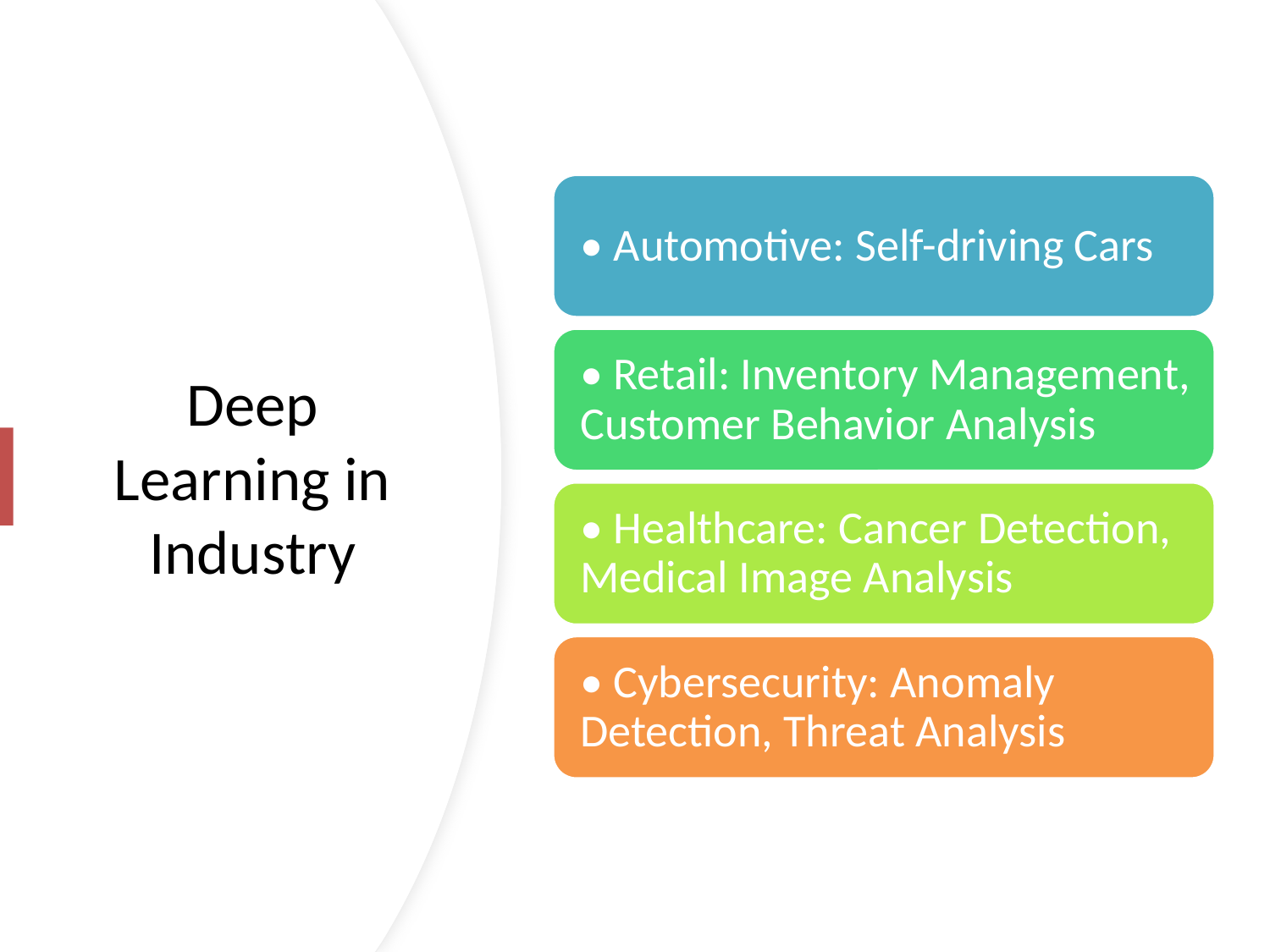

• Automotive: Self-driving Cars
• Retail: Inventory Management, Customer Behavior Analysis
• Healthcare: Cancer Detection, Medical Image Analysis
• Cybersecurity: Anomaly Detection, Threat Analysis
# Deep Learning in Industry